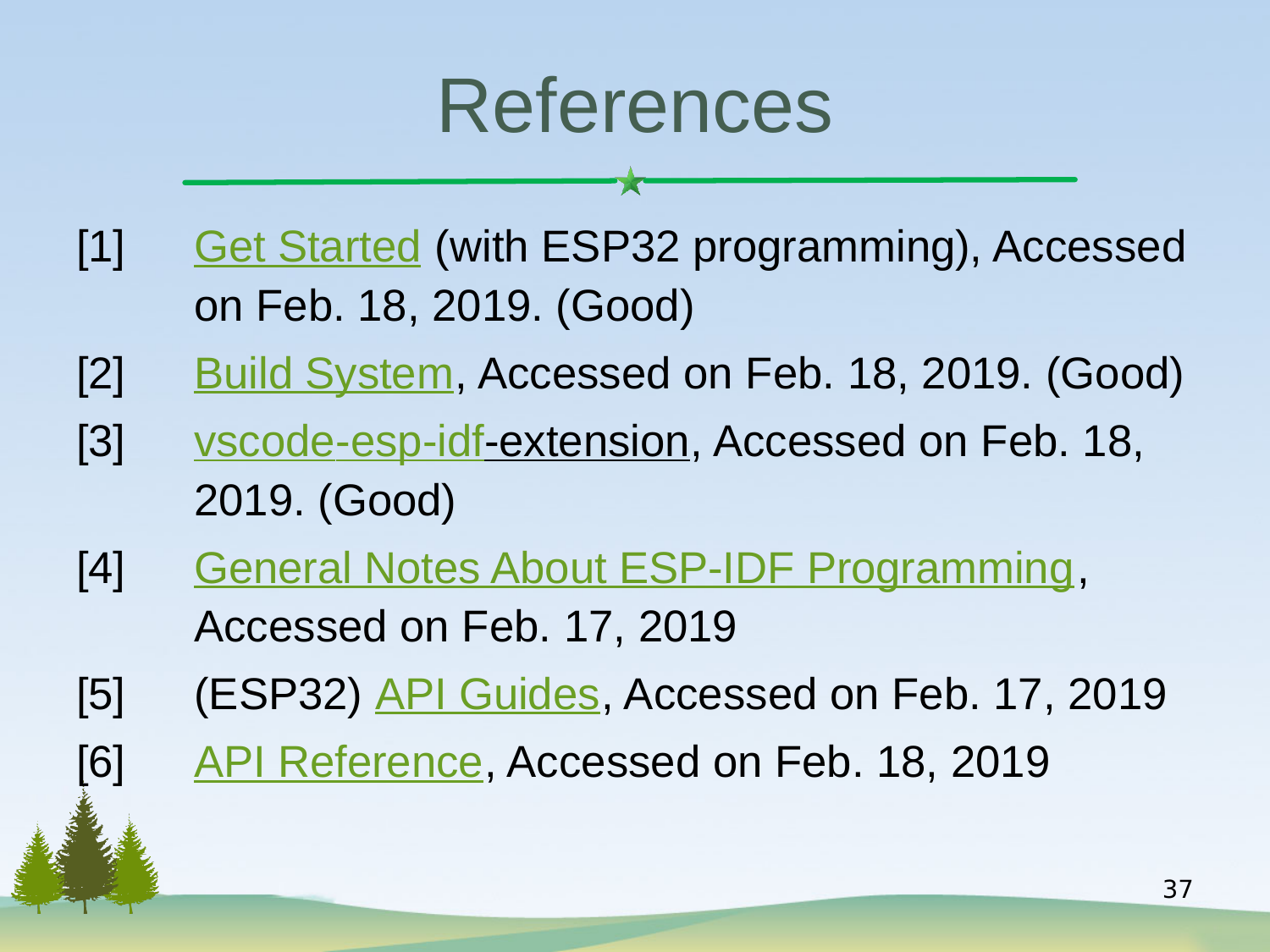

# References
[1]	Get Started (with ESP32 programming), Accessed on Feb. 18, 2019. (Good)
[2]	Build System, Accessed on Feb. 18, 2019. (Good)
[3]	vscode-esp-idf-extension, Accessed on Feb. 18, 2019. (Good)
[4]	General Notes About ESP-IDF Programming, Accessed on Feb. 17, 2019
[5]	(ESP32) API Guides, Accessed on Feb. 17, 2019
[6]	API Reference, Accessed on Feb. 18, 2019

37